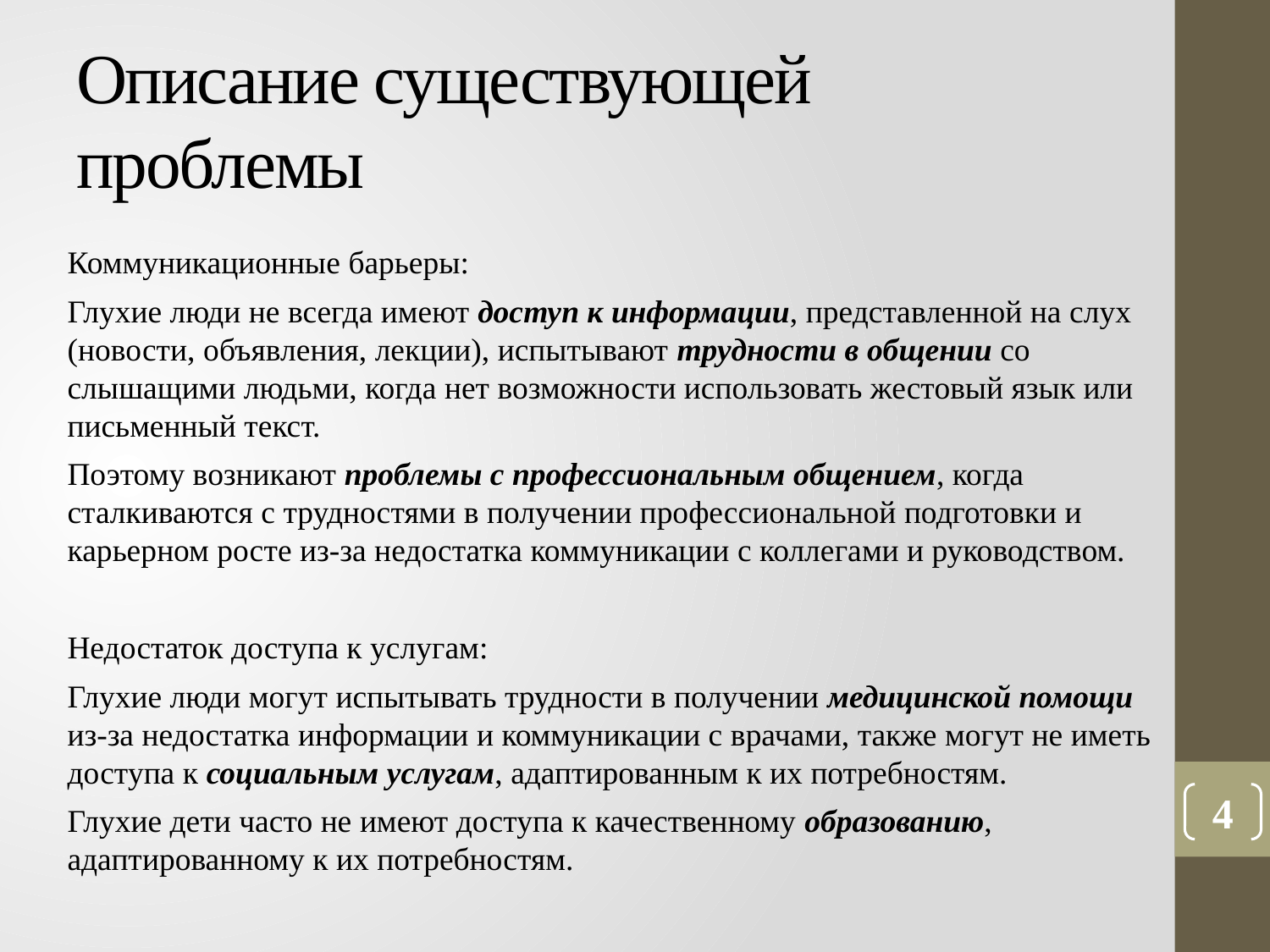

# Описание существующей проблемы
Коммуникационные барьеры:
Глухие люди не всегда имеют доступ к информации, представленной на слух (новости, объявления, лекции), испытывают трудности в общении со слышащими людьми, когда нет возможности использовать жестовый язык или письменный текст.
Поэтому возникают проблемы с профессиональным общением, когда сталкиваются с трудностями в получении профессиональной подготовки и карьерном росте из-за недостатка коммуникации с коллегами и руководством.

Недостаток доступа к услугам:
Глухие люди могут испытывать трудности в получении медицинской помощи из-за недостатка информации и коммуникации с врачами, также могут не иметь доступа к социальным услугам, адаптированным к их потребностям.
Глухие дети часто не имеют доступа к качественному образованию, адаптированному к их потребностям.
4